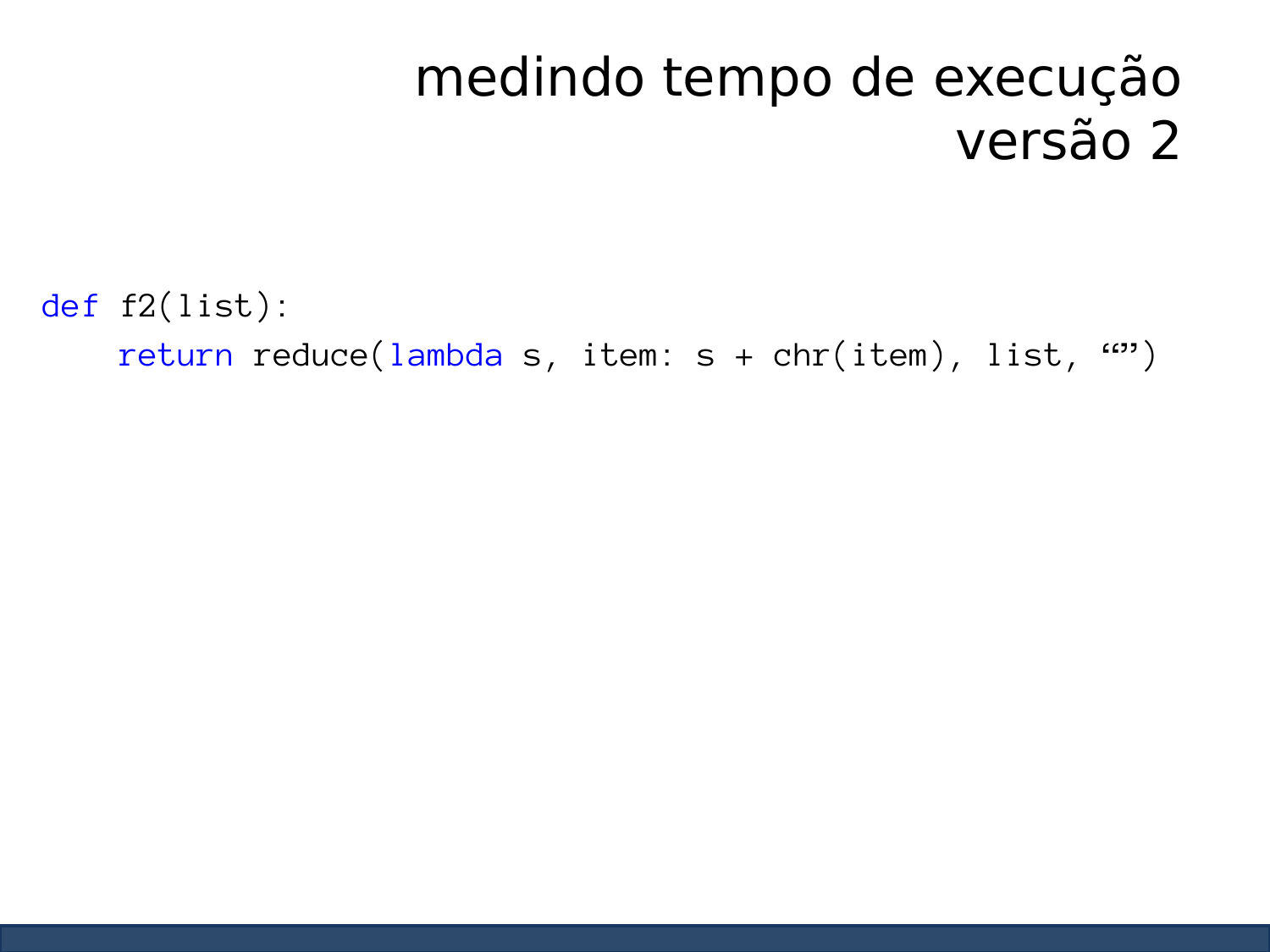

# medindo tempo de execução
versão 2

def f2(list):
    return reduce(lambda s, item: s + chr(item), list, “”)